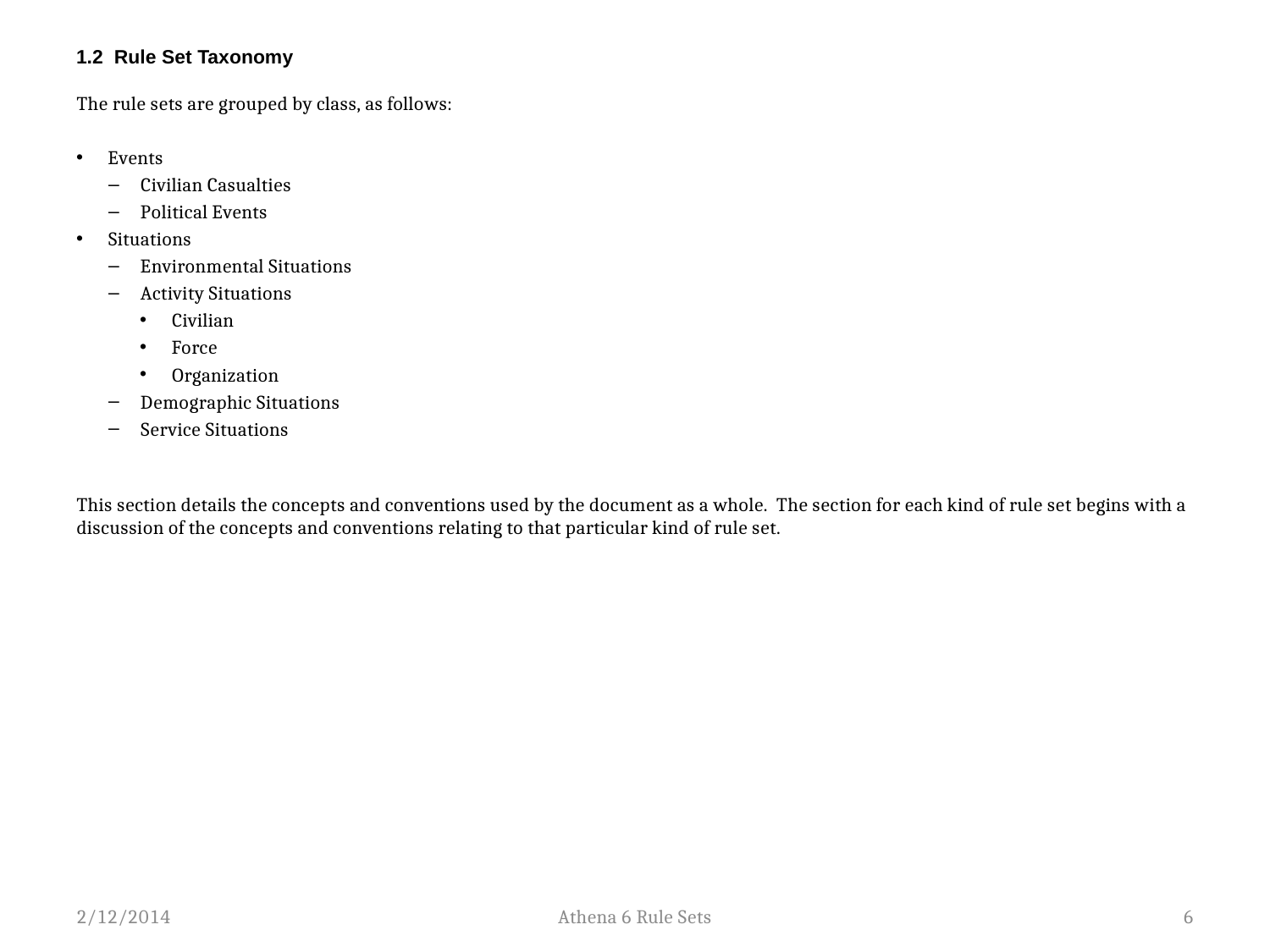

# 1.2  Rule Set Taxonomy
The rule sets are grouped by class, as follows:

Events
Civilian Casualties
Political Events
Situations
Environmental Situations
Activity Situations
Civilian
Force
Organization
Demographic Situations
Service Situations

This section details the concepts and conventions used by the document as a whole.  The section for each kind of rule set begins with a discussion of the concepts and conventions relating to that particular kind of rule set.
2/12/2014
Athena 6 Rule Sets
6